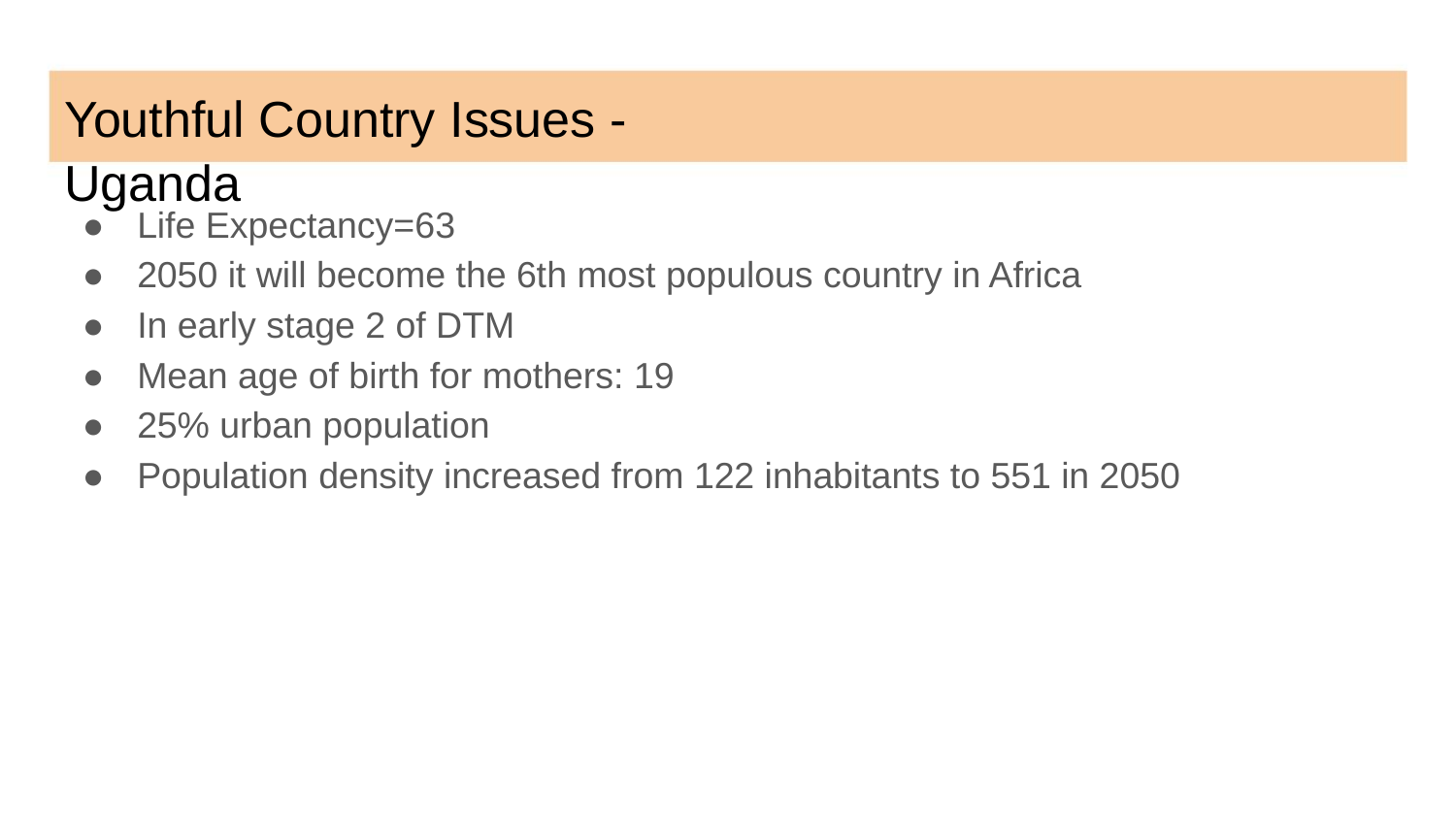

Youthful Country Issues - Uganda
● Life Expectancy=63
● 2050 it will become the 6th most populous country in Africa
● In early stage 2 of DTM
● Mean age of birth for mothers: 19
● 25% urban population
● Population density increased from 122 inhabitants to 551 in 2050